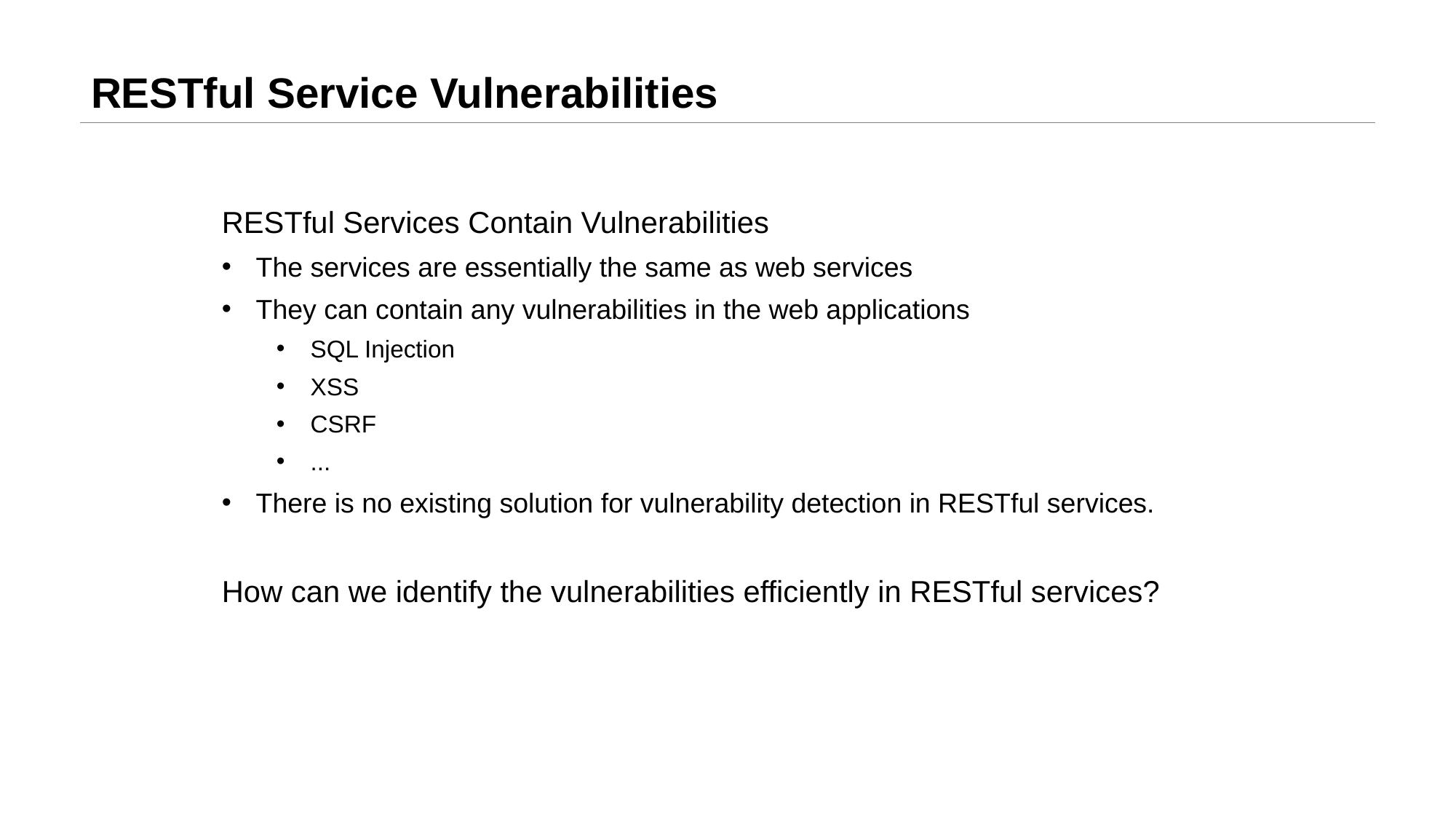

# RESTful Service Vulnerabilities
RESTful Services Contain Vulnerabilities
The services are essentially the same as web services
They can contain any vulnerabilities in the web applications
SQL Injection
XSS
CSRF
...
There is no existing solution for vulnerability detection in RESTful services.

How can we identify the vulnerabilities efficiently in RESTful services?
3